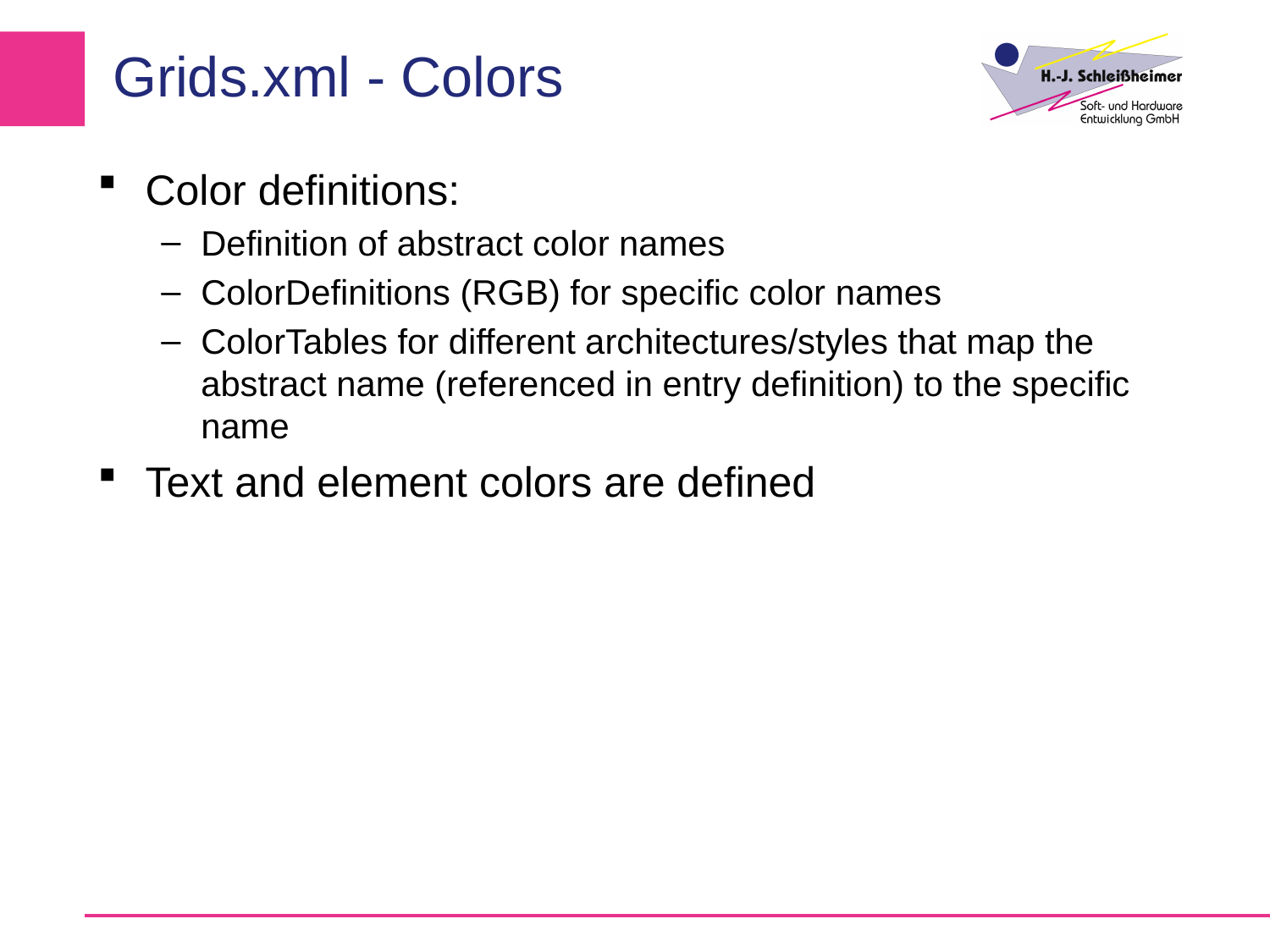

# Grids.xml - Colors
Color definitions:
Definition of abstract color names
ColorDefinitions (RGB) for specific color names
ColorTables for different architectures/styles that map the abstract name (referenced in entry definition) to the specific name
Text and element colors are defined